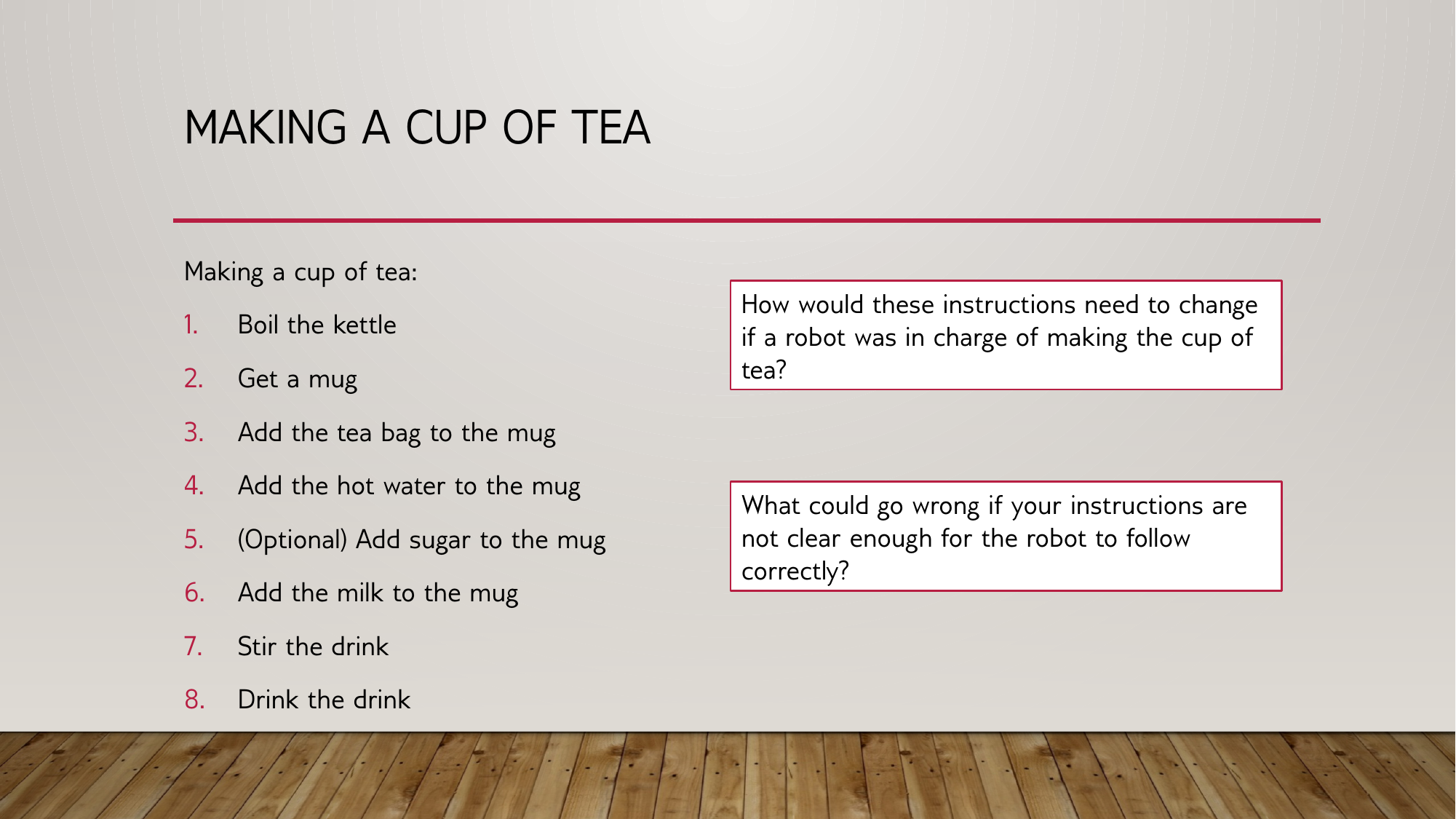

# Making a Cup of tea
Making a cup of tea:
Boil the kettle
Get a mug
Add the tea bag to the mug
Add the hot water to the mug
(Optional) Add sugar to the mug
Add the milk to the mug
Stir the drink
Drink the drink
How would these instructions need to change if a robot was in charge of making the cup of tea?
What could go wrong if your instructions are not clear enough for the robot to follow correctly?